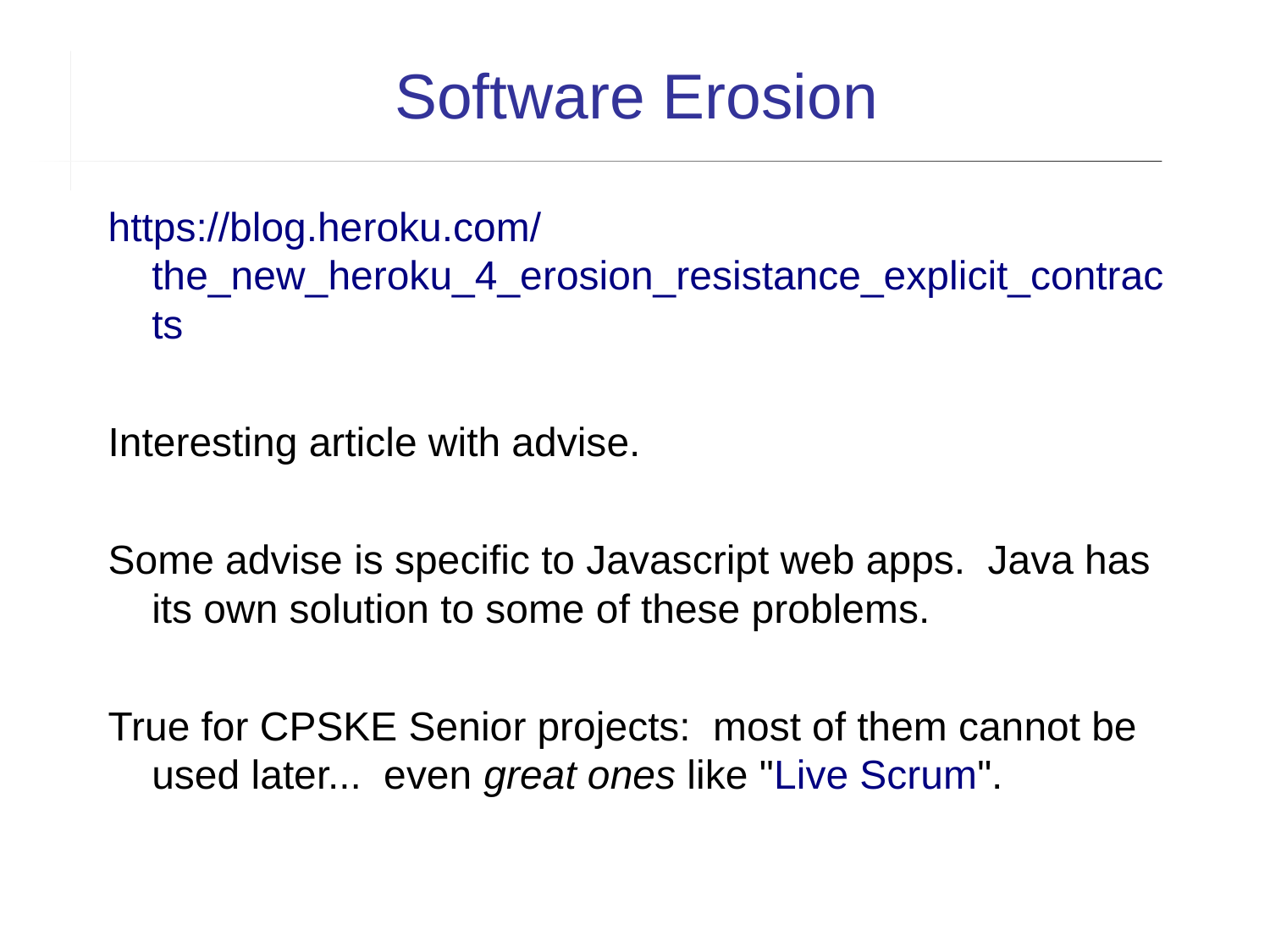

Software Erosion
https://blog.heroku.com/the_new_heroku_4_erosion_resistance_explicit_contracts

Interesting article with advise.

Some advise is specific to Javascript web apps.  Java has its own solution to some of these problems.

True for CPSKE Senior projects:  most of them cannot be used later...  even great ones like "Live Scrum".